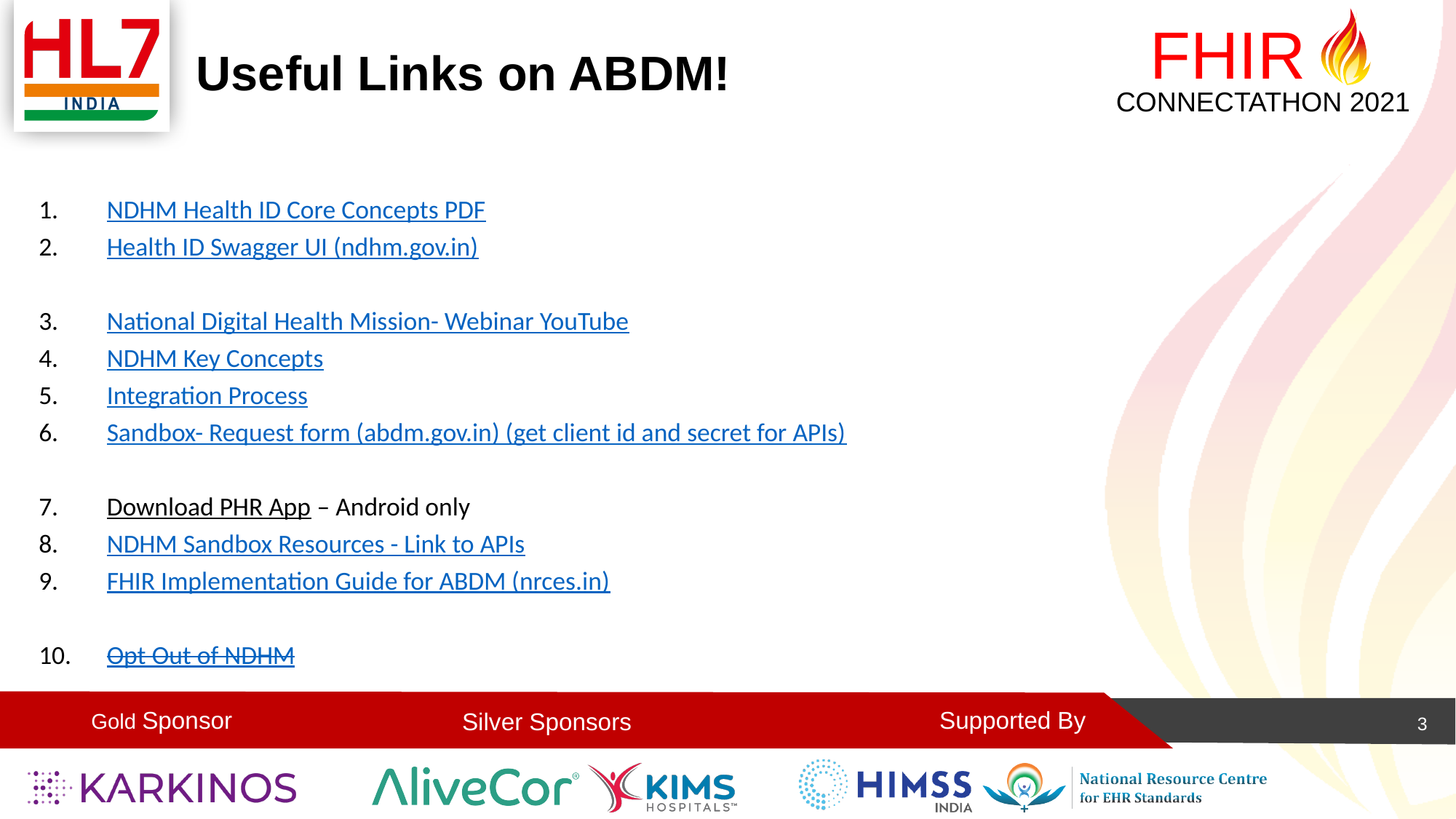

# Useful Links on ABDM!

NDHM Health ID Core Concepts PDF
Health ID Swagger UI (ndhm.gov.in)

National Digital Health Mission- Webinar YouTube
NDHM Key Concepts
Integration Process
Sandbox- Request form (abdm.gov.in) (get client id and secret for APIs)

Download PHR App – Android only
NDHM Sandbox Resources - Link to APIs
FHIR Implementation Guide for ABDM (nrces.in)

Opt Out of NDHM
3